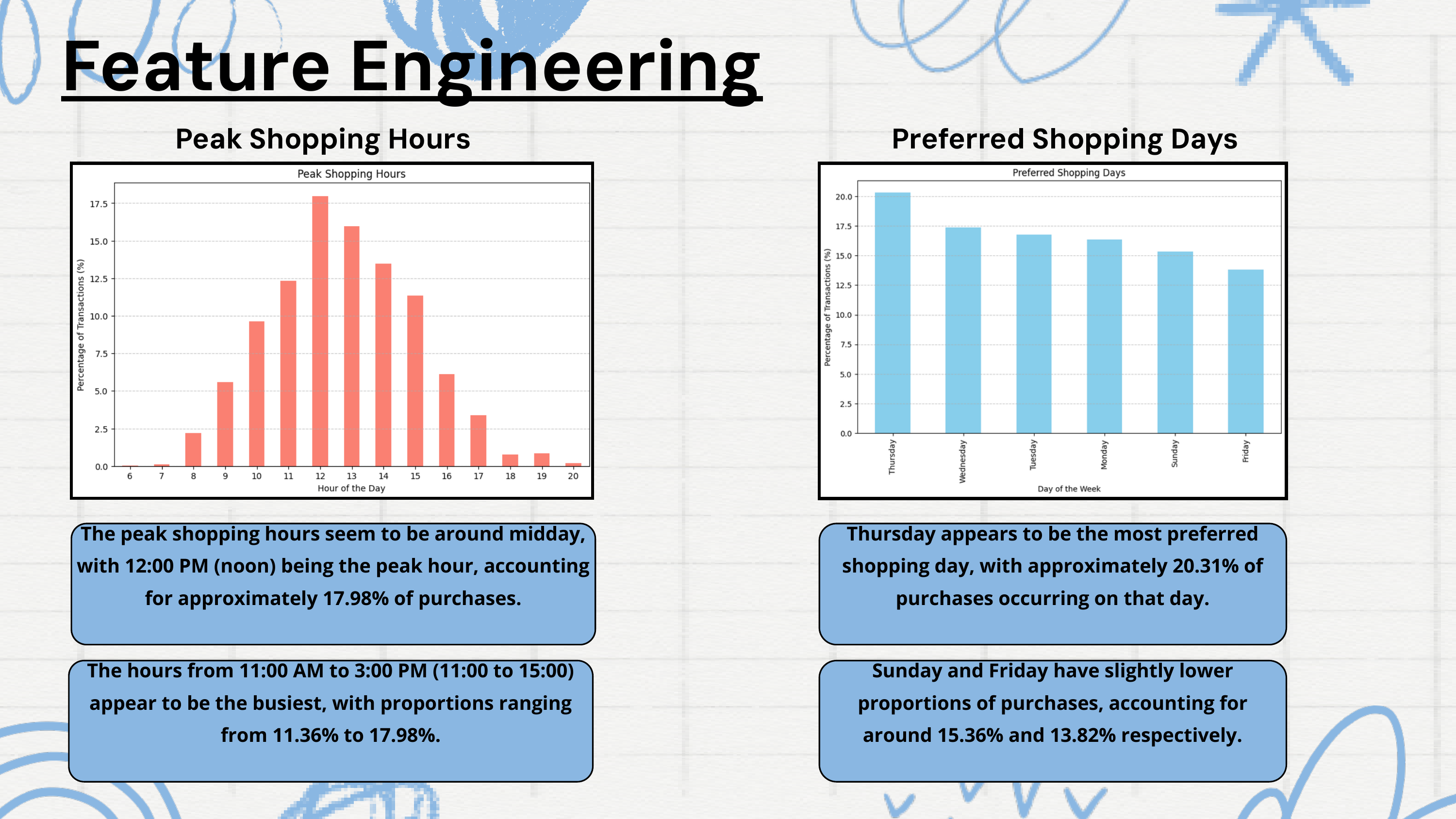

Feature Engineering
Preferred Shopping Days
Peak Shopping Hours

The peak shopping hours seem to be around midday, with 12:00 PM (noon) being the peak hour, accounting for approximately 17.98% of purchases.

Thursday appears to be the most preferred shopping day, with approximately 20.31% of purchases occurring on that day.

The hours from 11:00 AM to 3:00 PM (11:00 to 15:00) appear to be the busiest, with proportions ranging from 11.36% to 17.98%.

Sunday and Friday have slightly lower proportions of purchases, accounting for around 15.36% and 13.82% respectively.